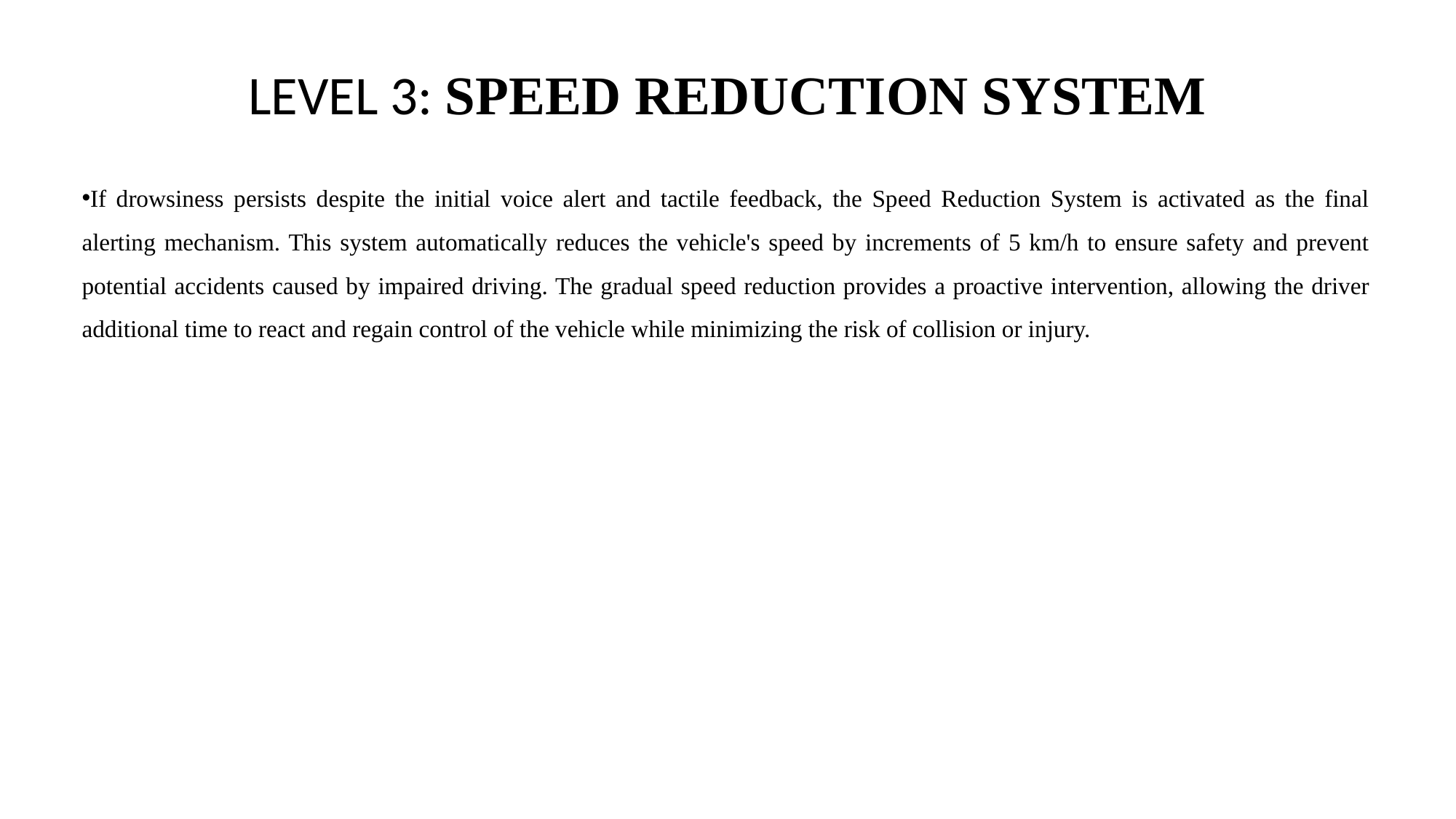

# LEVEL 3: Speed Reduction System
If drowsiness persists despite the initial voice alert and tactile feedback, the Speed Reduction System is activated as the final alerting mechanism. This system automatically reduces the vehicle's speed by increments of 5 km/h to ensure safety and prevent potential accidents caused by impaired driving. The gradual speed reduction provides a proactive intervention, allowing the driver additional time to react and regain control of the vehicle while minimizing the risk of collision or injury.